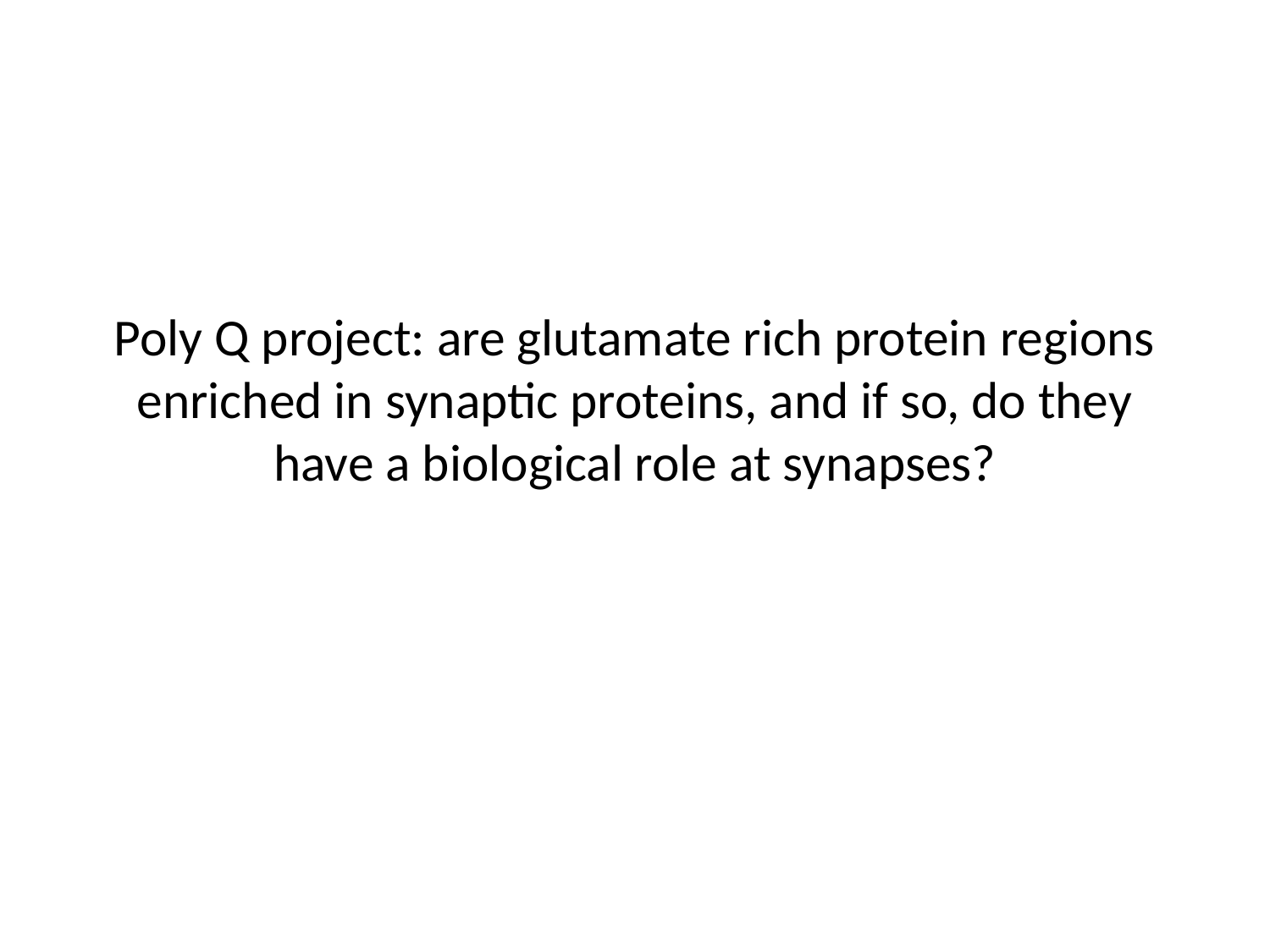

# Poly Q project: are glutamate rich protein regions enriched in synaptic proteins, and if so, do they have a biological role at synapses?